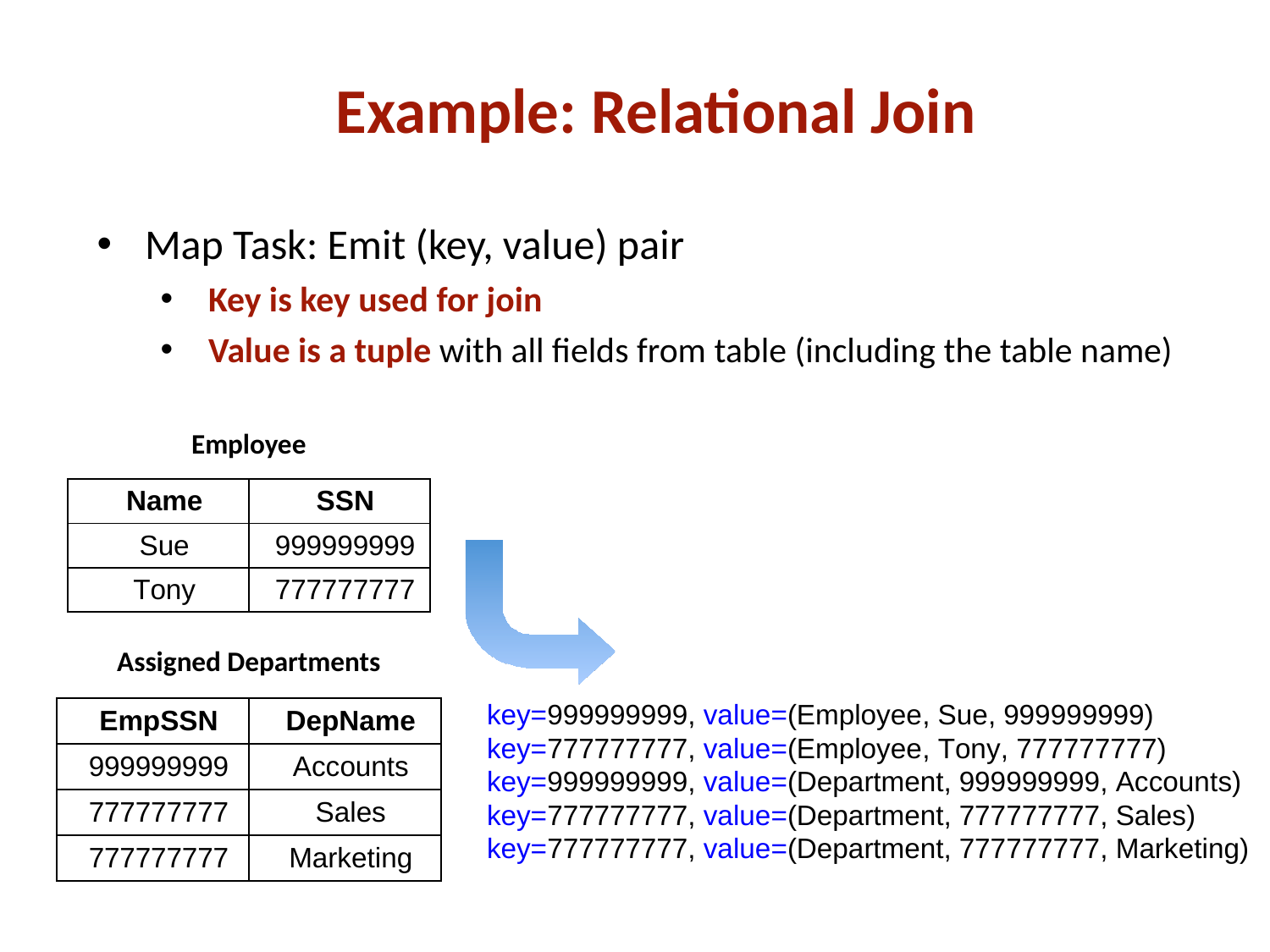

Example: Relational Join
Map Task: Emit (key, value) pair
Key is key used for join
Value is a tuple with all fields from table (including the table name)
Employee
| Name | SSN |
| --- | --- |
| Sue | 999999999 |
| Tony | 777777777 |

Assigned Departments
| EmpSSN | DepName |
| --- | --- |
| 999999999 | Accounts |
| 777777777 | Sales |
| 777777777 | Marketing |
key=999999999, value=(Employee, Sue, 999999999) key=777777777, value=(Employee, Tony, 777777777) key=999999999, value=(Department, 999999999, Accounts) key=777777777, value=(Department, 777777777, Sales) key=777777777, value=(Department, 777777777, Marketing)